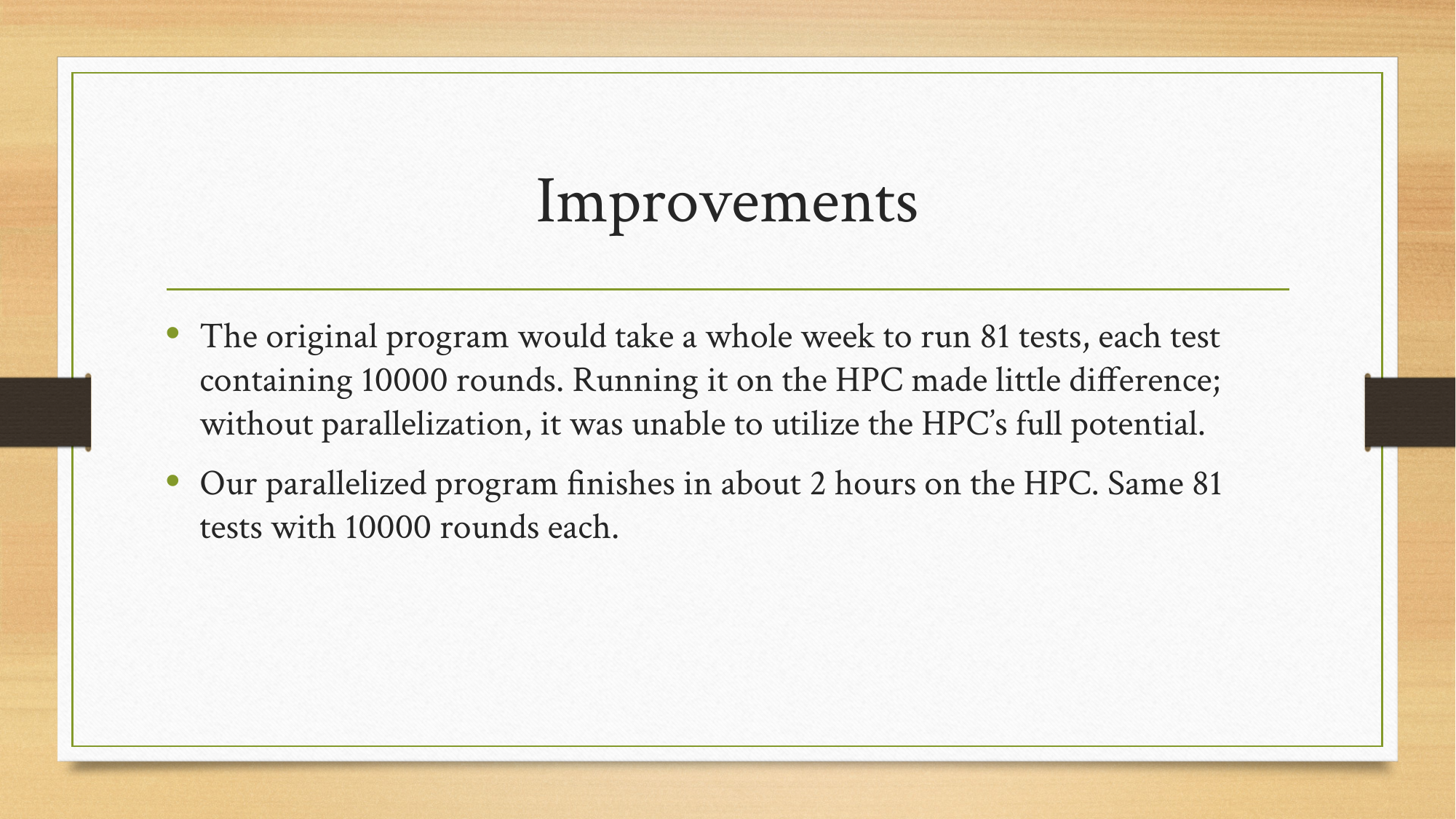

# Improvements
The original program would take a whole week to run 81 tests, each test containing 10000 rounds. Running it on the HPC made little difference; without parallelization, it was unable to utilize the HPC’s full potential.
Our parallelized program finishes in about 2 hours on the HPC. Same 81 tests with 10000 rounds each.